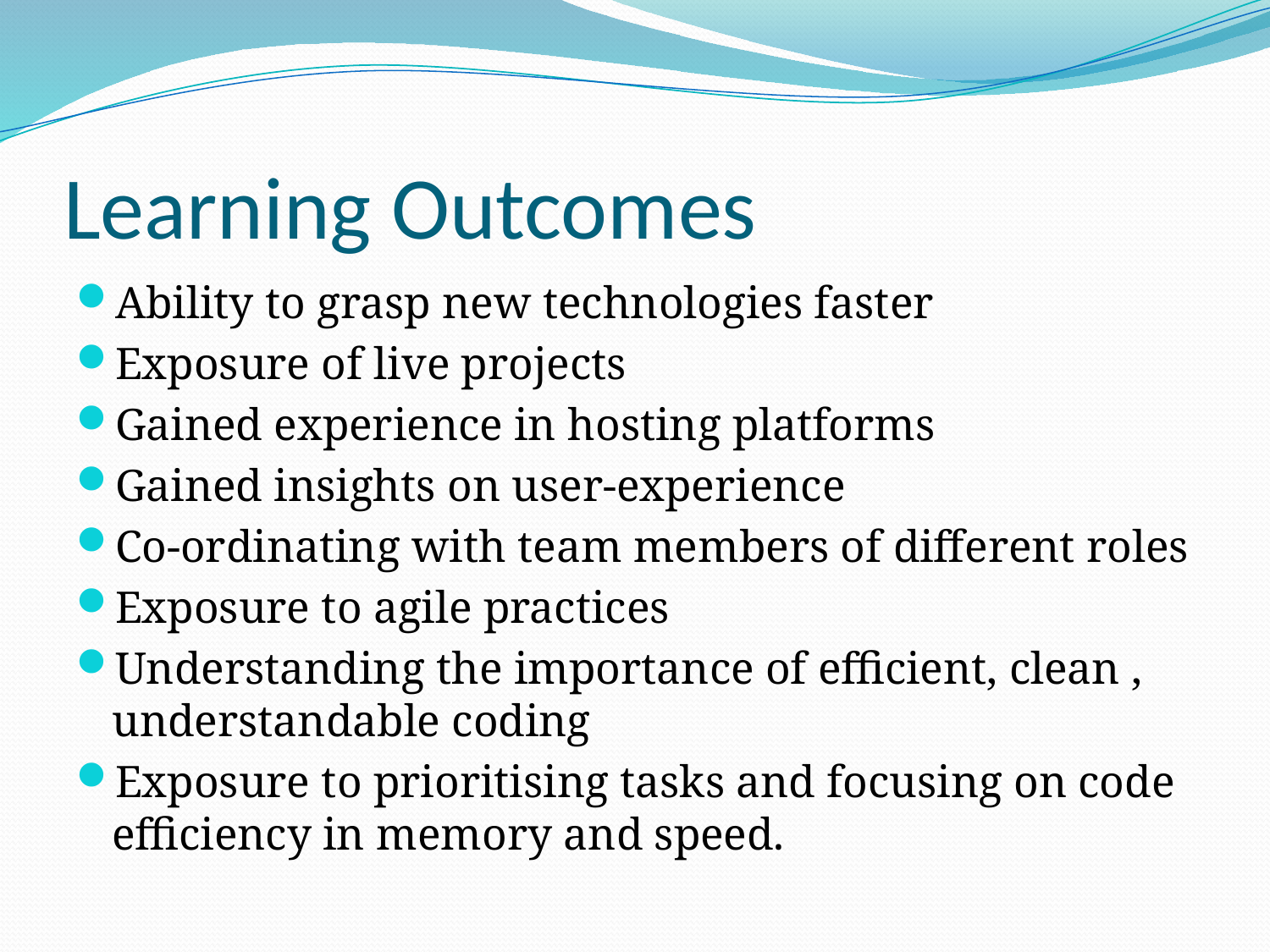

# Learning Outcomes
Ability to grasp new technologies faster
Exposure of live projects
Gained experience in hosting platforms
Gained insights on user-experience
Co-ordinating with team members of different roles
Exposure to agile practices
Understanding the importance of efficient, clean , understandable coding
Exposure to prioritising tasks and focusing on code efficiency in memory and speed.